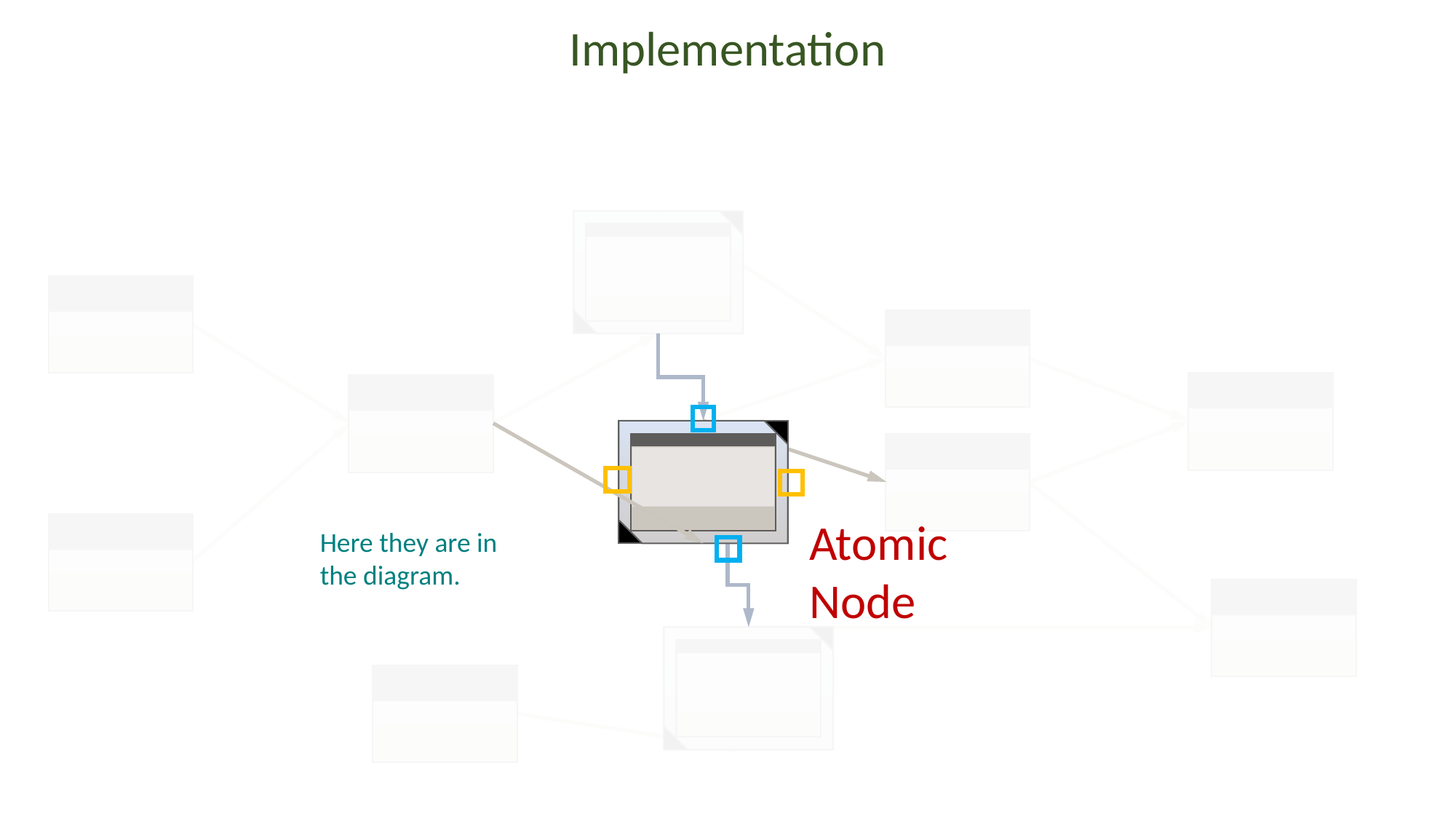

Implementation

Atomic
Node

Here they are in the diagram.